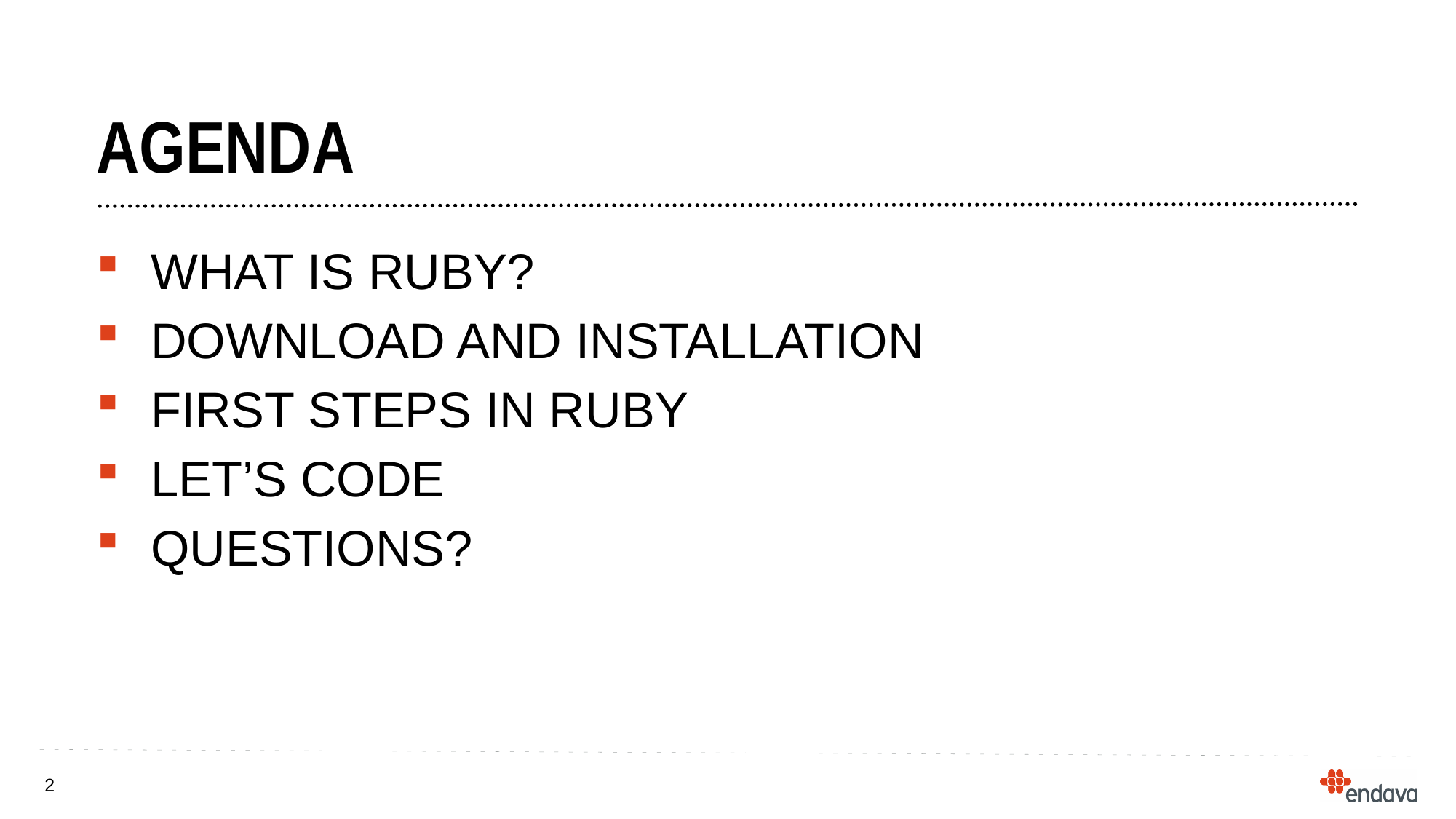

agenda
What is Ruby?
Download and Installation
First steps in ruby
let’s code
Questions?